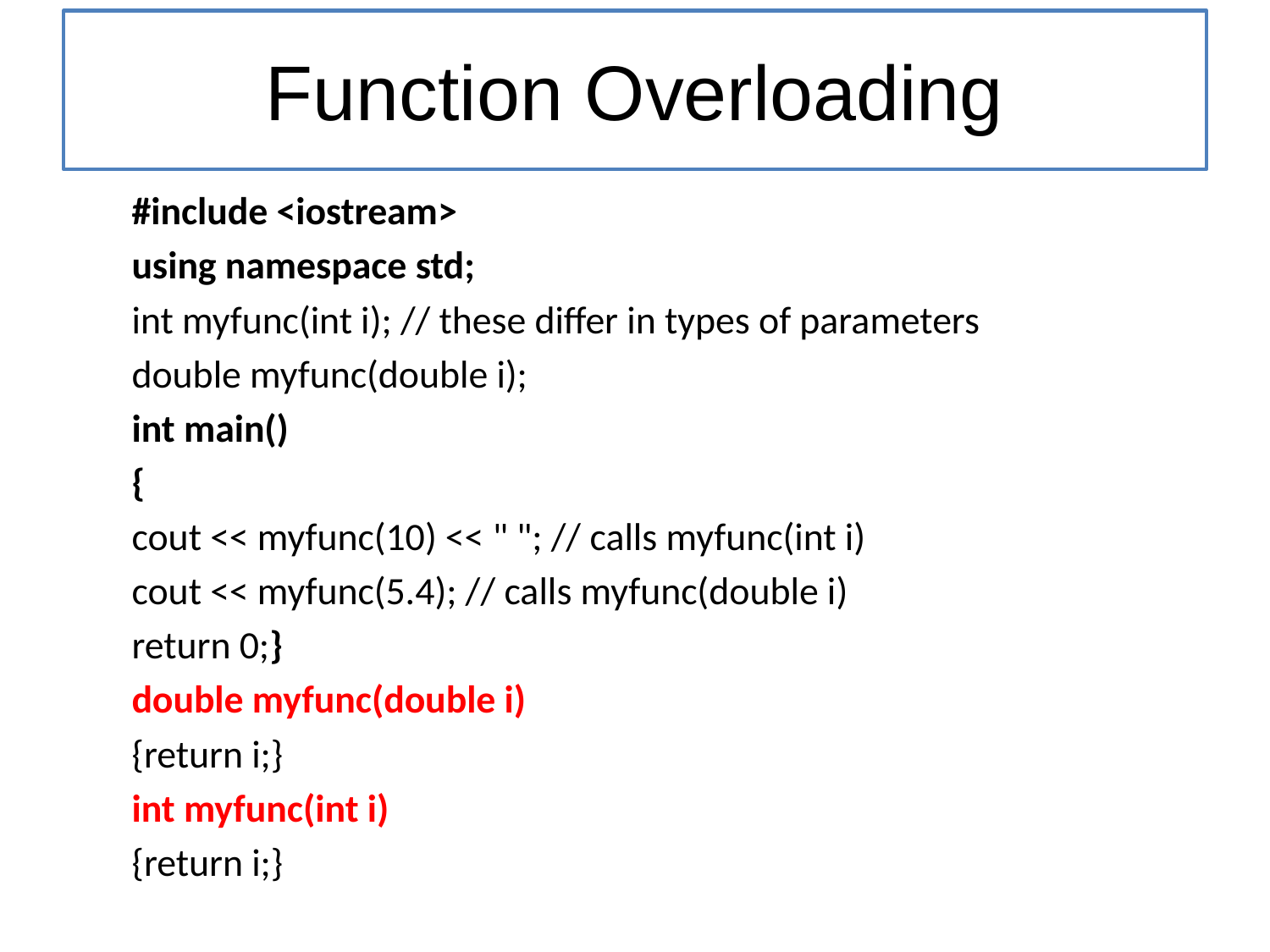

# Function Overloading
#include <iostream>
using namespace std;
int myfunc(int i); // these differ in types of parameters
double myfunc(double i);
int main()
{
cout << myfunc(10) << " "; // calls myfunc(int i)
cout << myfunc(5.4); // calls myfunc(double i)
return 0;}
double myfunc(double i)
{return i;}
int myfunc(int i)
{return i;}